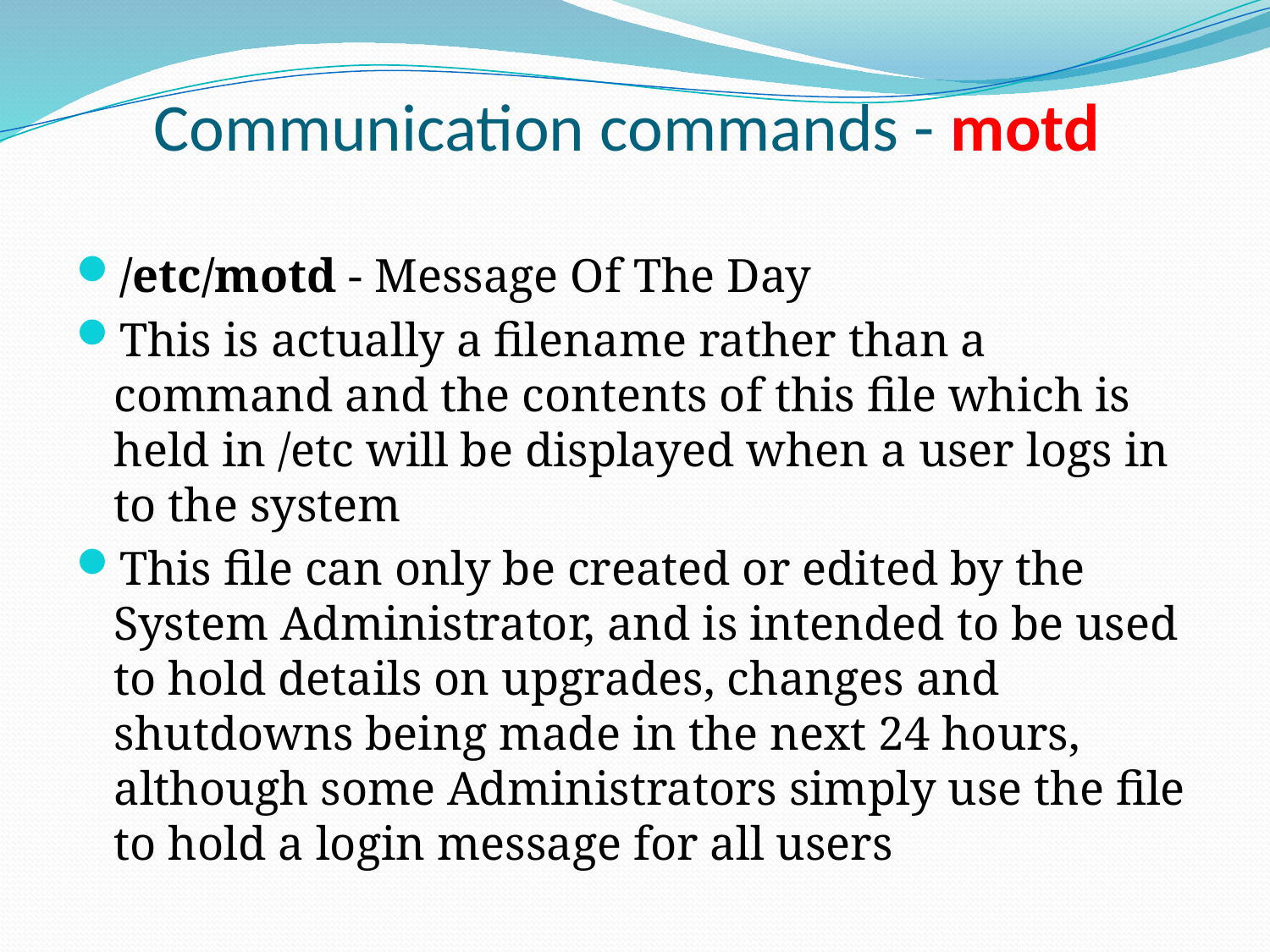

# Communication commands - motd

/etc/motd - Message Of The Day
This is actually a filename rather than a command and the contents of this file which is held in /etc will be displayed when a user logs in to the system
This file can only be created or edited by the System Administrator, and is intended to be used to hold details on upgrades, changes and shutdowns being made in the next 24 hours, although some Administrators simply use the file to hold a login message for all users